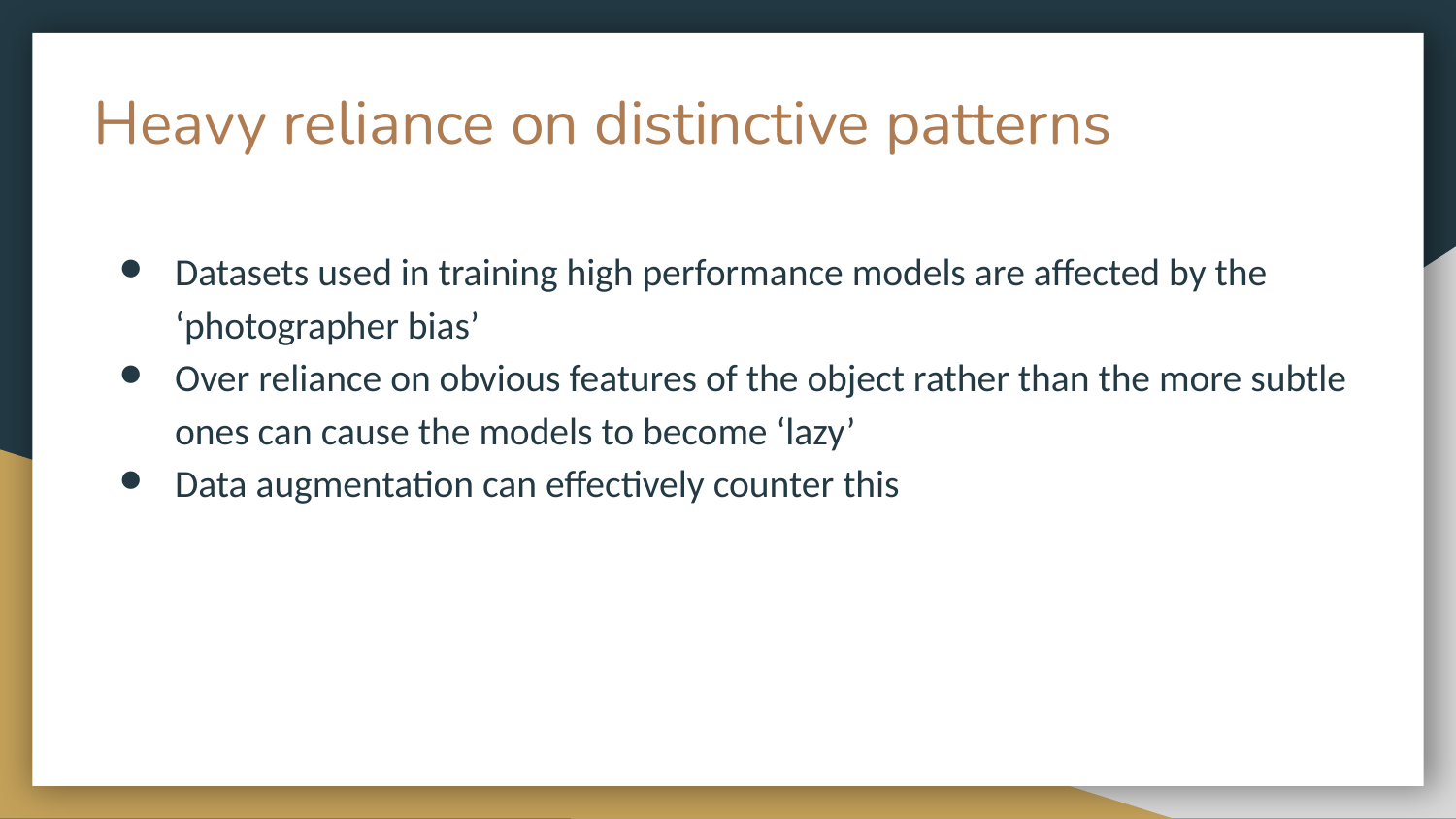

# Heavy reliance on distinctive patterns
Datasets used in training high performance models are affected by the ‘photographer bias’
Over reliance on obvious features of the object rather than the more subtle ones can cause the models to become ‘lazy’
Data augmentation can effectively counter this